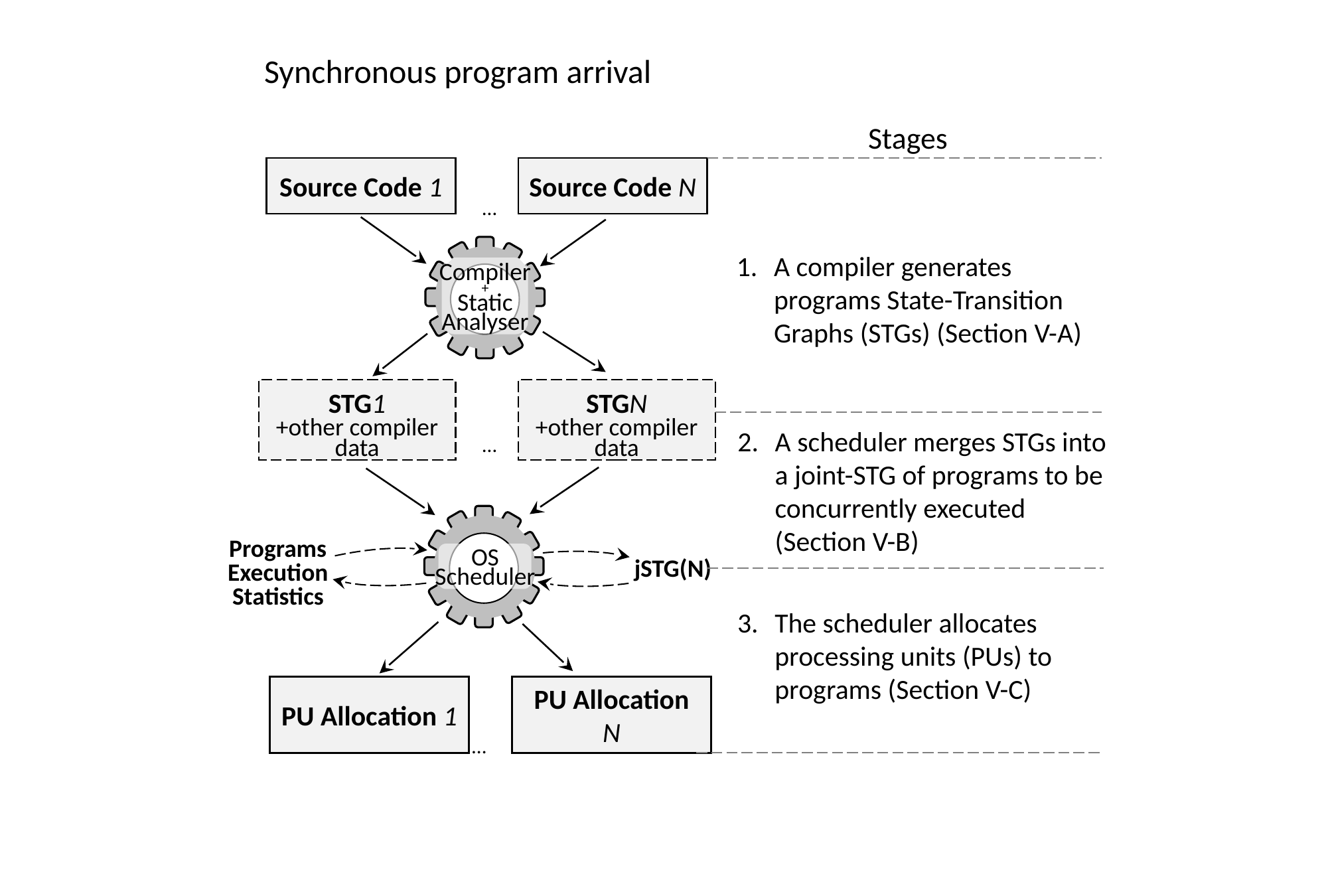

Synchronous program arrival
Stages
Source Code 1
Source Code N
…

Compiler
+
Static Analyser
A compiler generates programs State-Transition Graphs (STGs) (Section V-A)
STG1
+other compiler data
STGN
+other compiler data
A scheduler merges STGs into a joint-STG of programs to be concurrently executed (Section V-B)
…

OS
Scheduler
Programs Execution Statistics
jSTG(N)

The scheduler allocates processing units (PUs) to programs (Section V-C)
PU Allocation 1
PU Allocation N
…